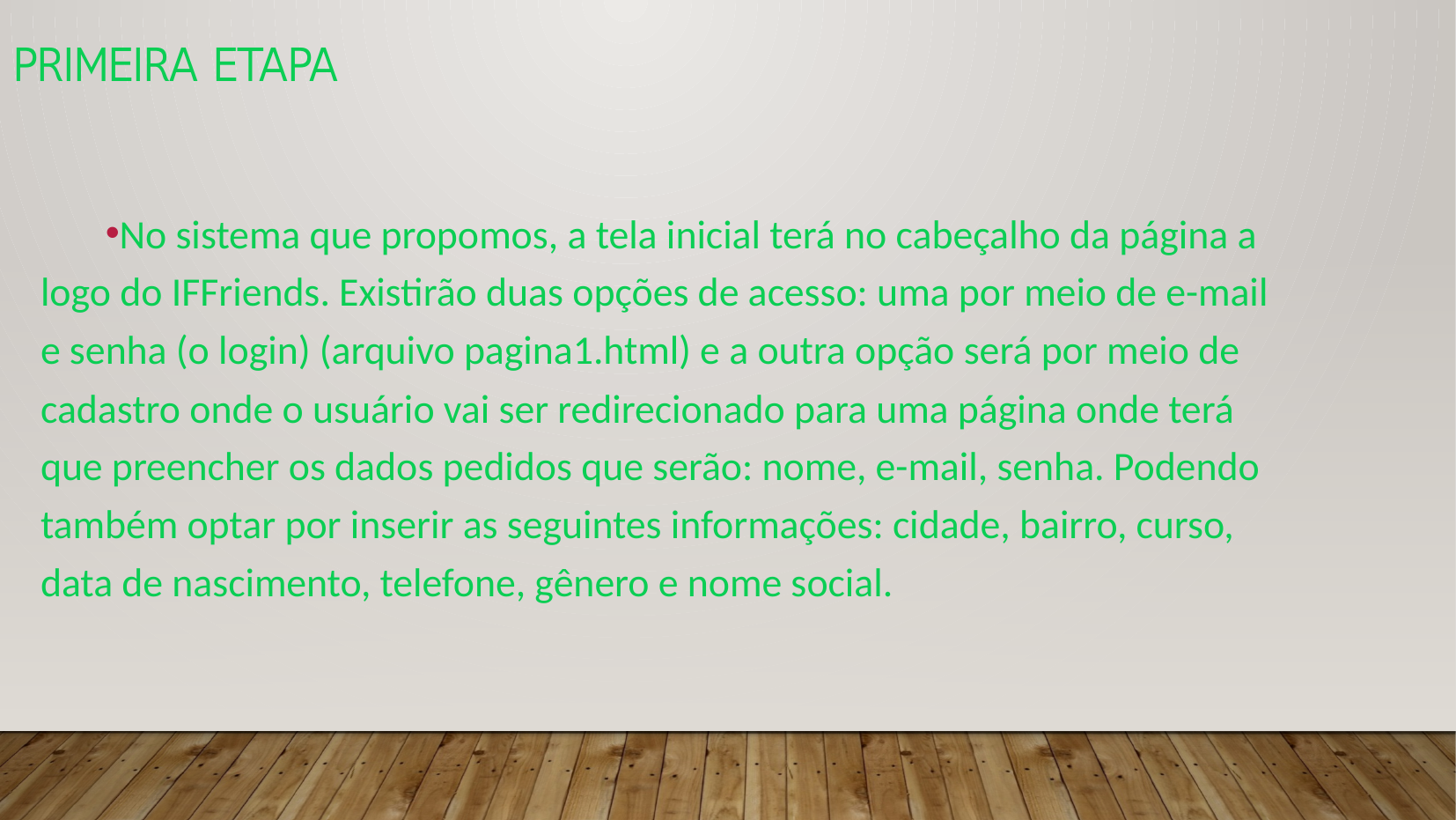

Primeira Etapa
No sistema que propomos, a tela inicial terá no cabeçalho da página a logo do IFFriends. Existirão duas opções de acesso: uma por meio de e-mail e senha (o login) (arquivo pagina1.html) e a outra opção será por meio de cadastro onde o usuário vai ser redirecionado para uma página onde terá que preencher os dados pedidos que serão: nome, e-mail, senha. Podendo também optar por inserir as seguintes informações: cidade, bairro, curso, data de nascimento, telefone, gênero e nome social.